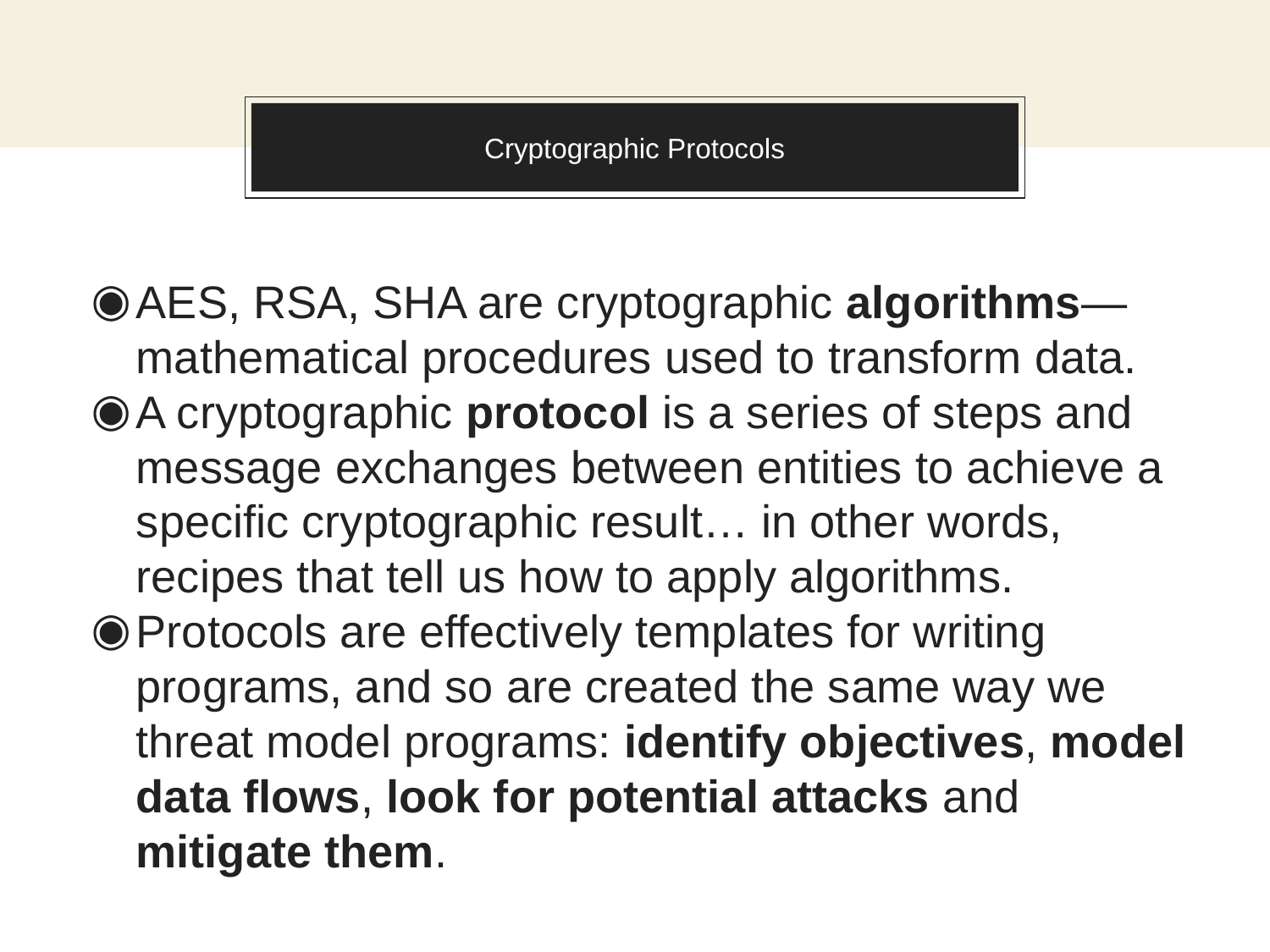

# Cryptographic Protocols
AES, RSA, SHA are cryptographic algorithms—mathematical procedures used to transform data.
A cryptographic protocol is a series of steps and message exchanges between entities to achieve a specific cryptographic result… in other words, recipes that tell us how to apply algorithms.
Protocols are effectively templates for writing programs, and so are created the same way we threat model programs: identify objectives, model data flows, look for potential attacks and mitigate them.